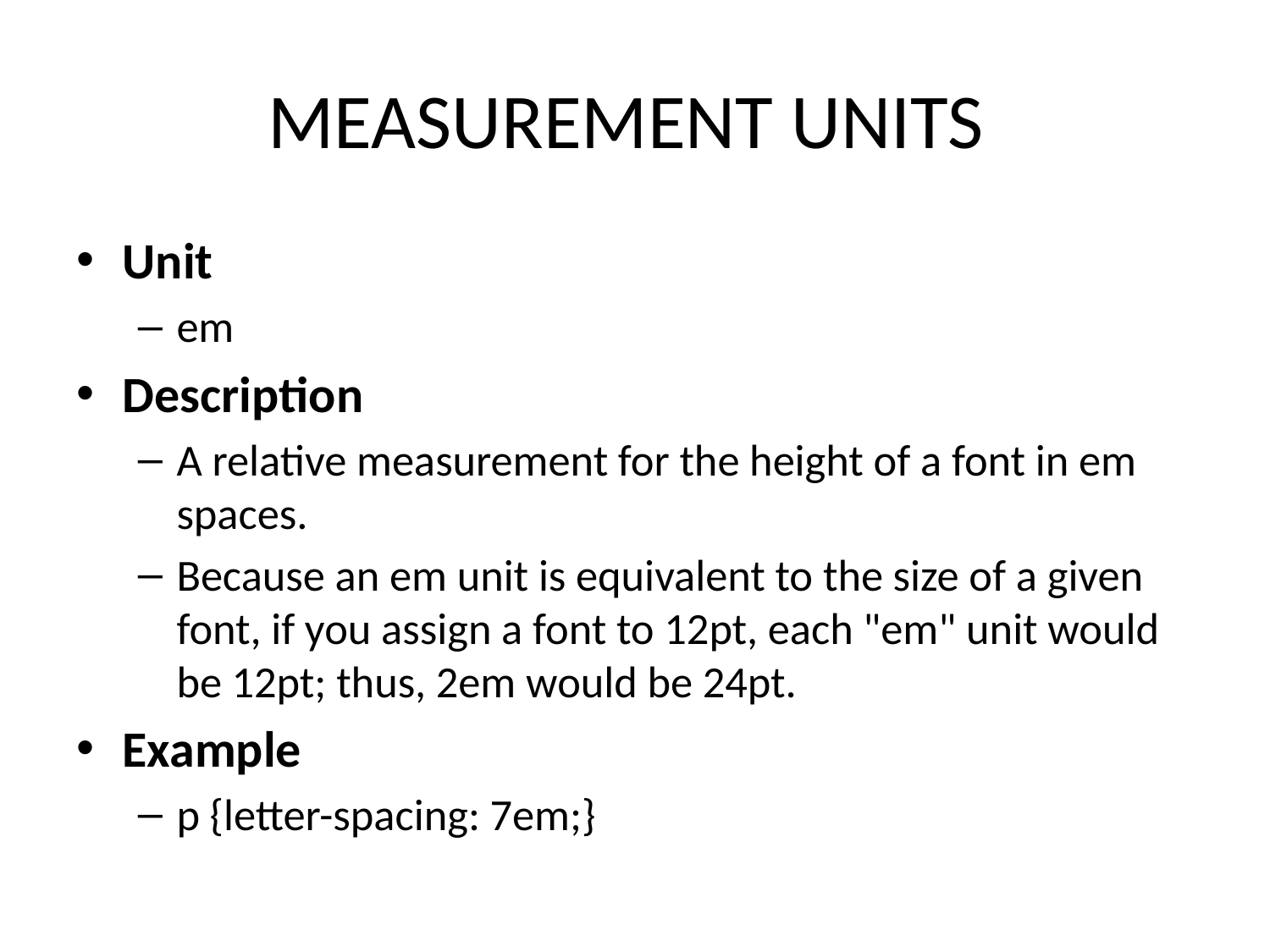

# MEASUREMENT UNITS
Unit
em
Description
A relative measurement for the height of a font in em spaces.
Because an em unit is equivalent to the size of a given font, if you assign a font to 12pt, each "em" unit would be 12pt; thus, 2em would be 24pt.
Example
p {letter-spacing: 7em;}